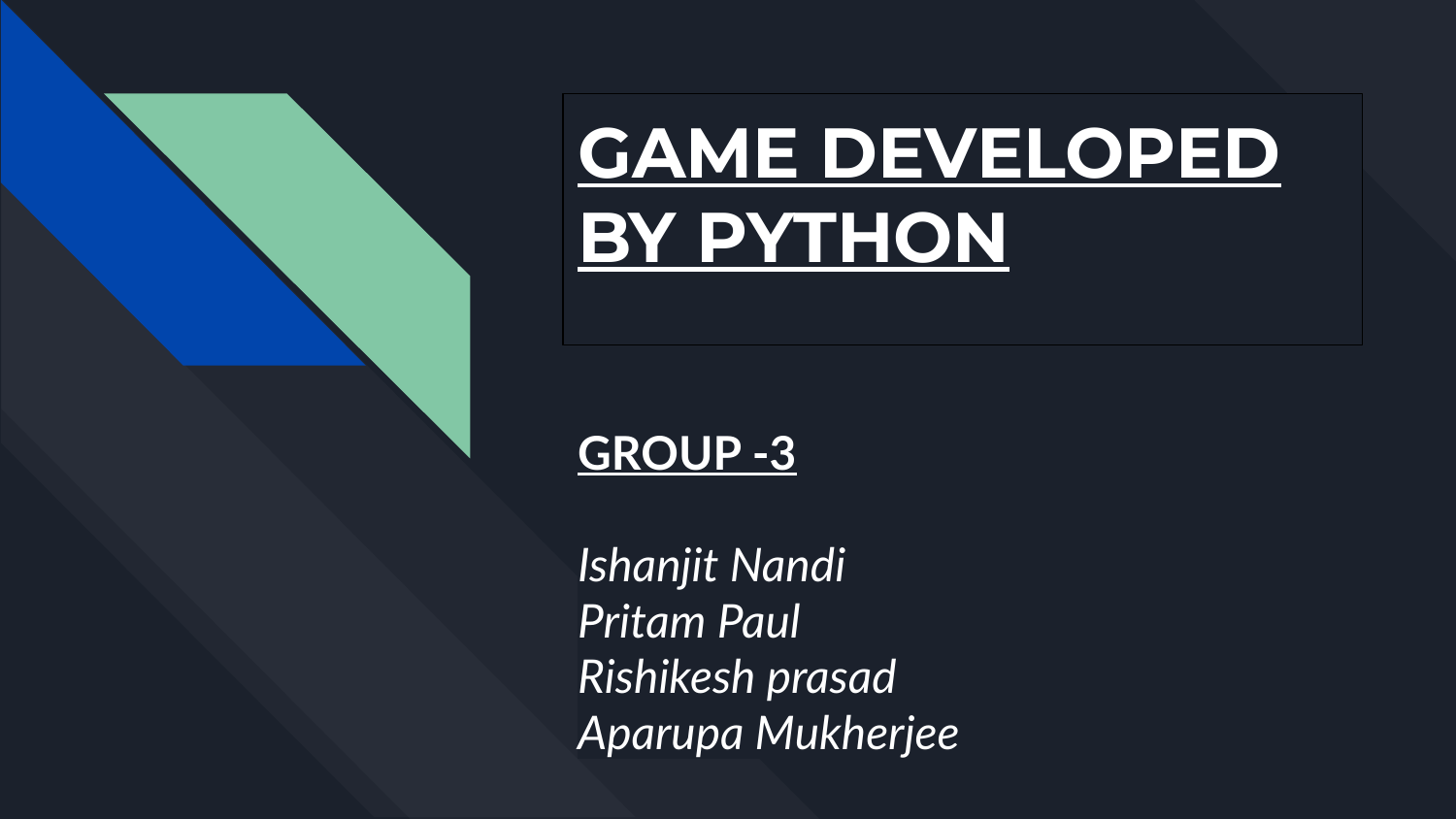

# GAME DEVELOPED
BY PYTHON
GROUP -3

Ishanjit Nandi
Pritam Paul
Rishikesh prasad
Aparupa Mukherjee